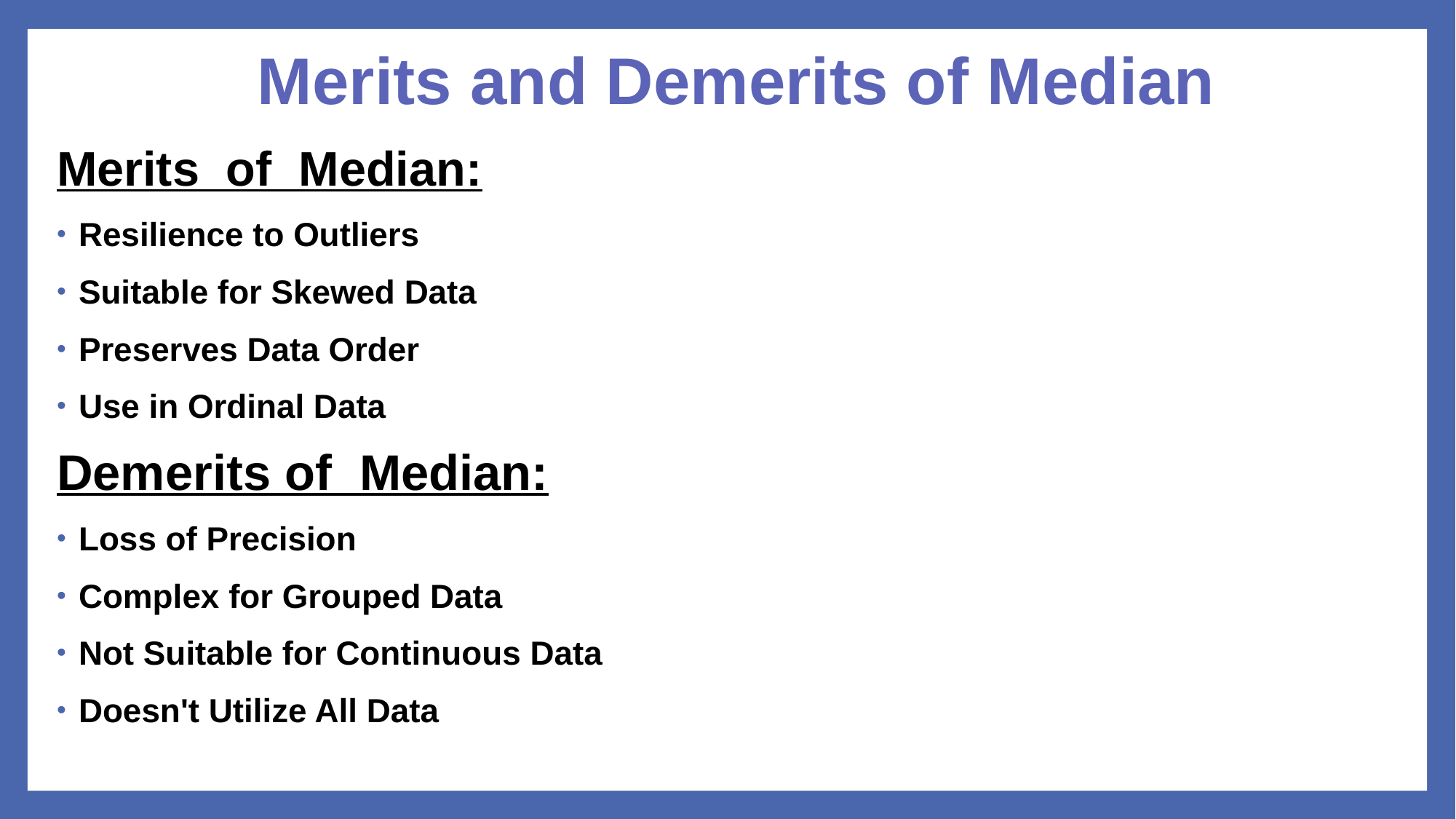

# Merits and Demerits of Median
Merits  of  Median:
Resilience to Outliers
Suitable for Skewed Data
Preserves Data Order
Use in Ordinal Data
Demerits of  Median:
Loss of Precision
Complex for Grouped Data
Not Suitable for Continuous Data
Doesn't Utilize All Data